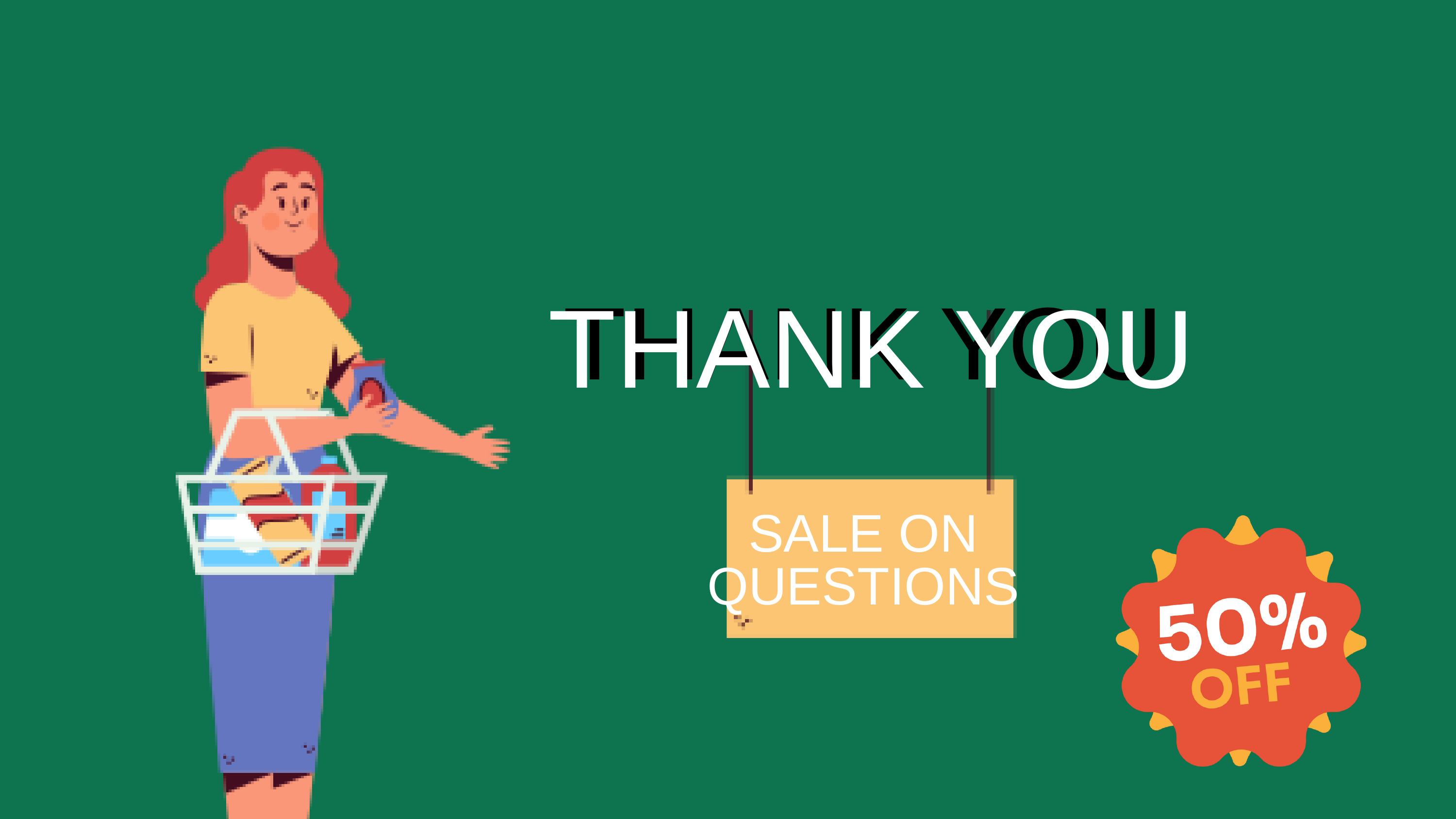

THANK YOU
THANK YOU

SALE ON QUESTIONS